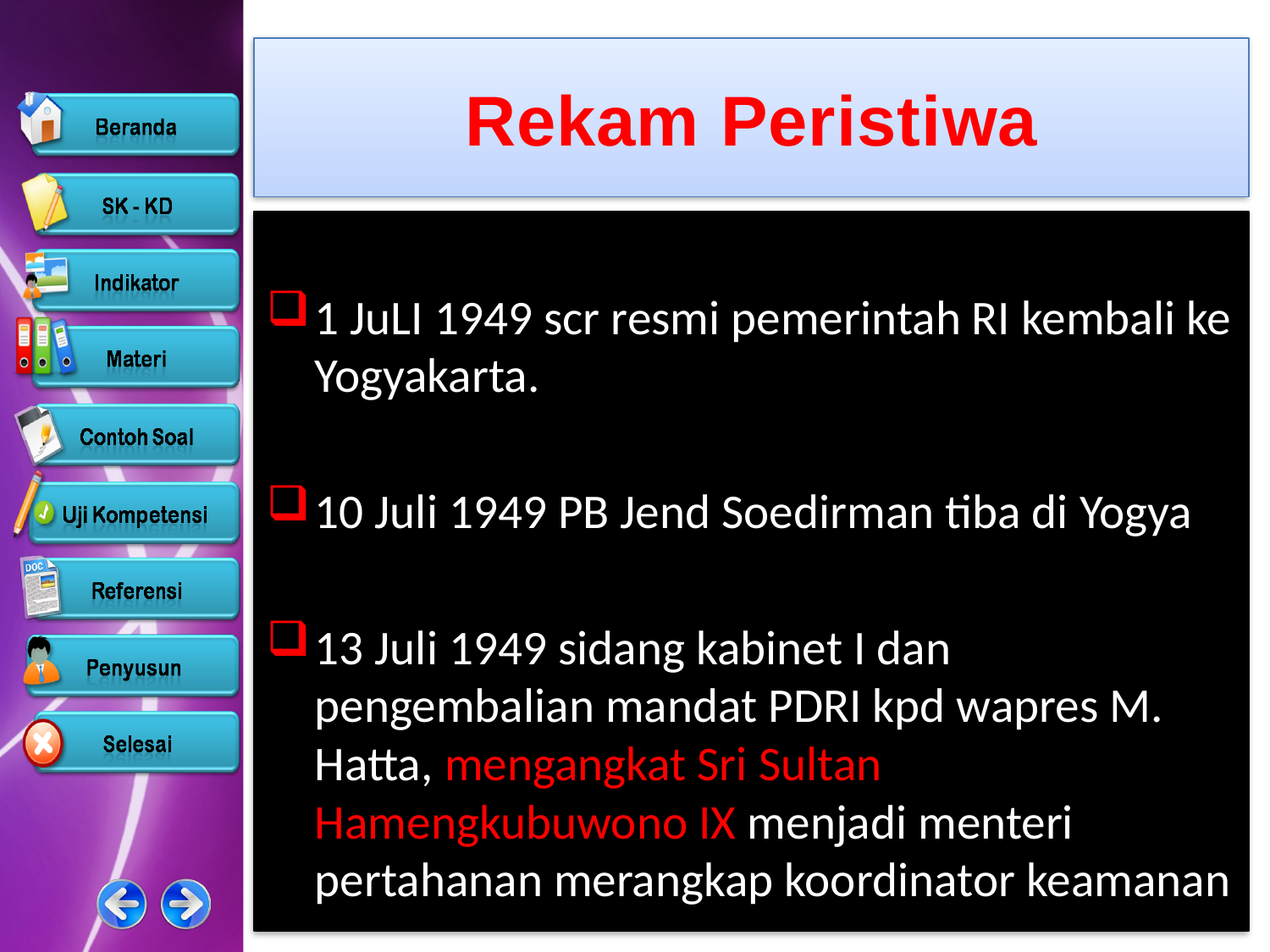

# Rekam Peristiwa

1 JuLI 1949 scr resmi pemerintah RI kembali ke Yogyakarta.

10 Juli 1949 PB Jend Soedirman tiba di Yogya

13 Juli 1949 sidang kabinet I dan pengembalian mandat PDRI kpd wapres M. Hatta, mengangkat Sri Sultan Hamengkubuwono IX menjadi menteri pertahanan merangkap koordinator keamanan